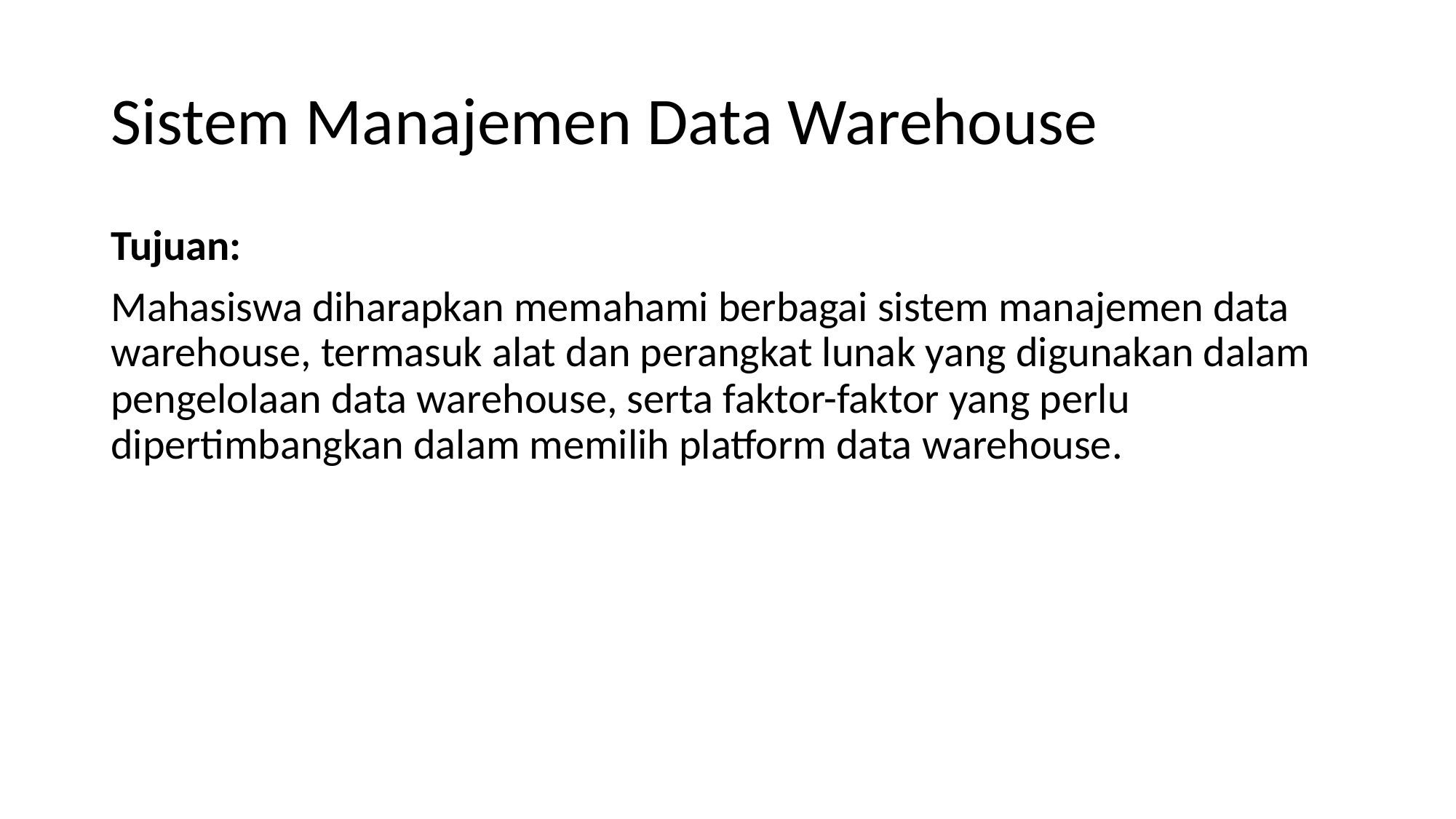

# Sistem Manajemen Data Warehouse
Tujuan:
Mahasiswa diharapkan memahami berbagai sistem manajemen data warehouse, termasuk alat dan perangkat lunak yang digunakan dalam pengelolaan data warehouse, serta faktor-faktor yang perlu dipertimbangkan dalam memilih platform data warehouse.